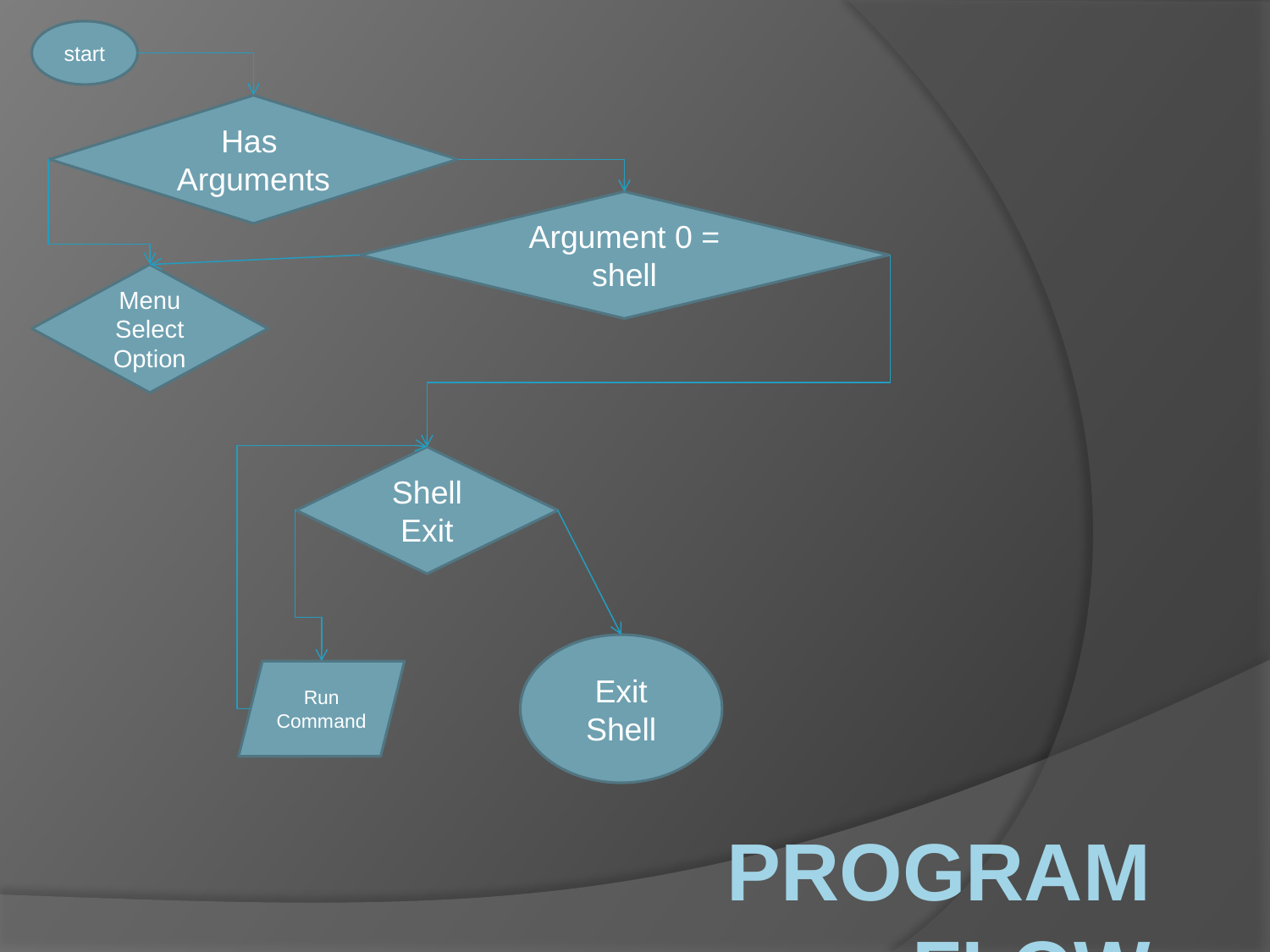

start
Has  Arguments
Argument 0 = shell
Menu Select Option
Shell Exit
Exit Shell
Run Command
# Program flow